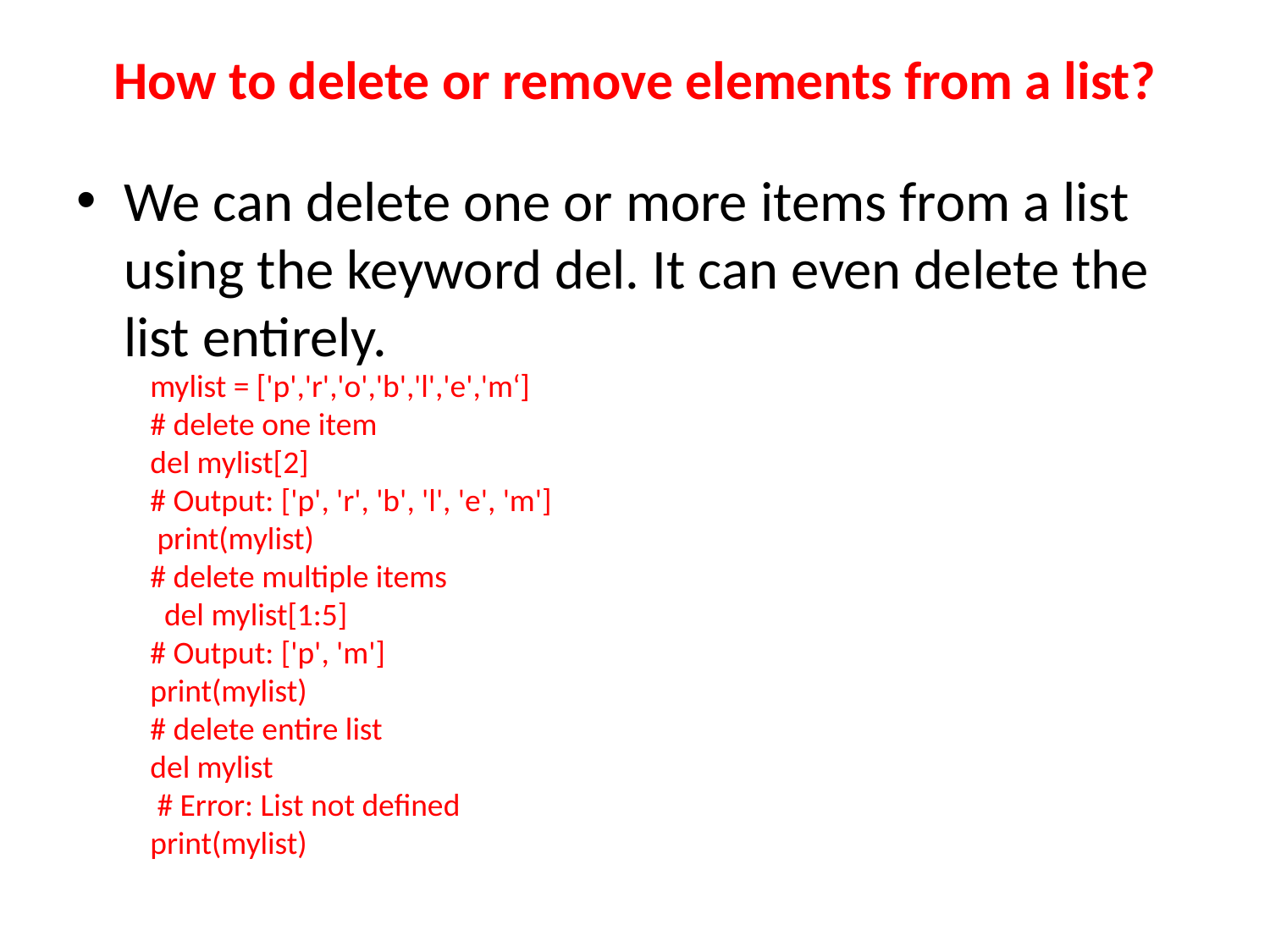

# How to delete or remove elements from a list?
We can delete one or more items from a list using the keyword del. It can even delete the list entirely.
mylist = ['p','r','o','b','l','e','m‘]
# delete one item
del mylist[2]
# Output: ['p', 'r', 'b', 'l', 'e', 'm']
 print(mylist)
# delete multiple items
  del mylist[1:5]
# Output: ['p', 'm']
print(mylist)
# delete entire list
del mylist
 # Error: List not defined
print(mylist)